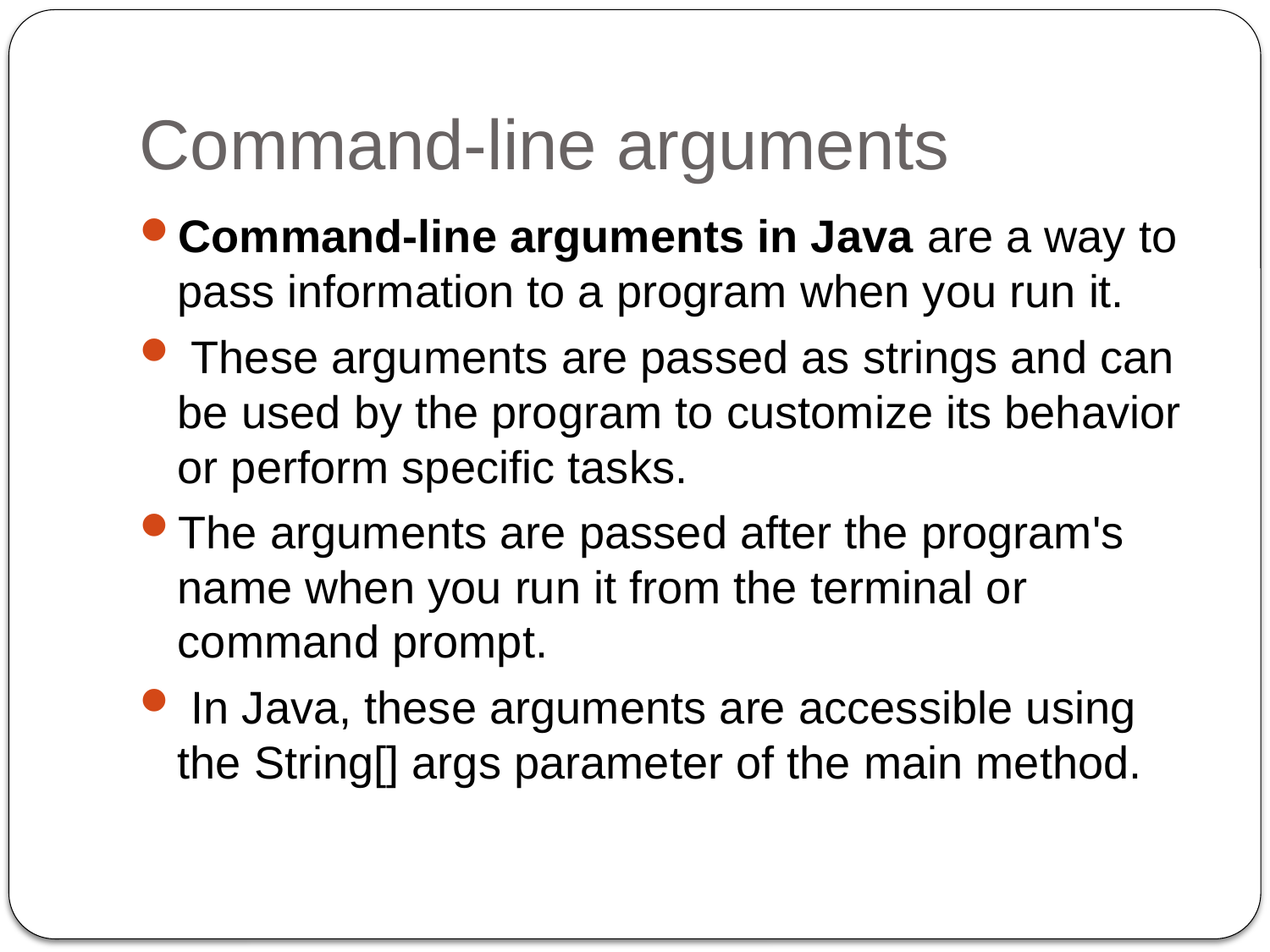

# Command-line arguments
Command-line arguments in Java are a way to pass information to a program when you run it.
 These arguments are passed as strings and can be used by the program to customize its behavior or perform specific tasks.
The arguments are passed after the program's name when you run it from the terminal or command prompt.
 In Java, these arguments are accessible using the String[] args parameter of the main method.